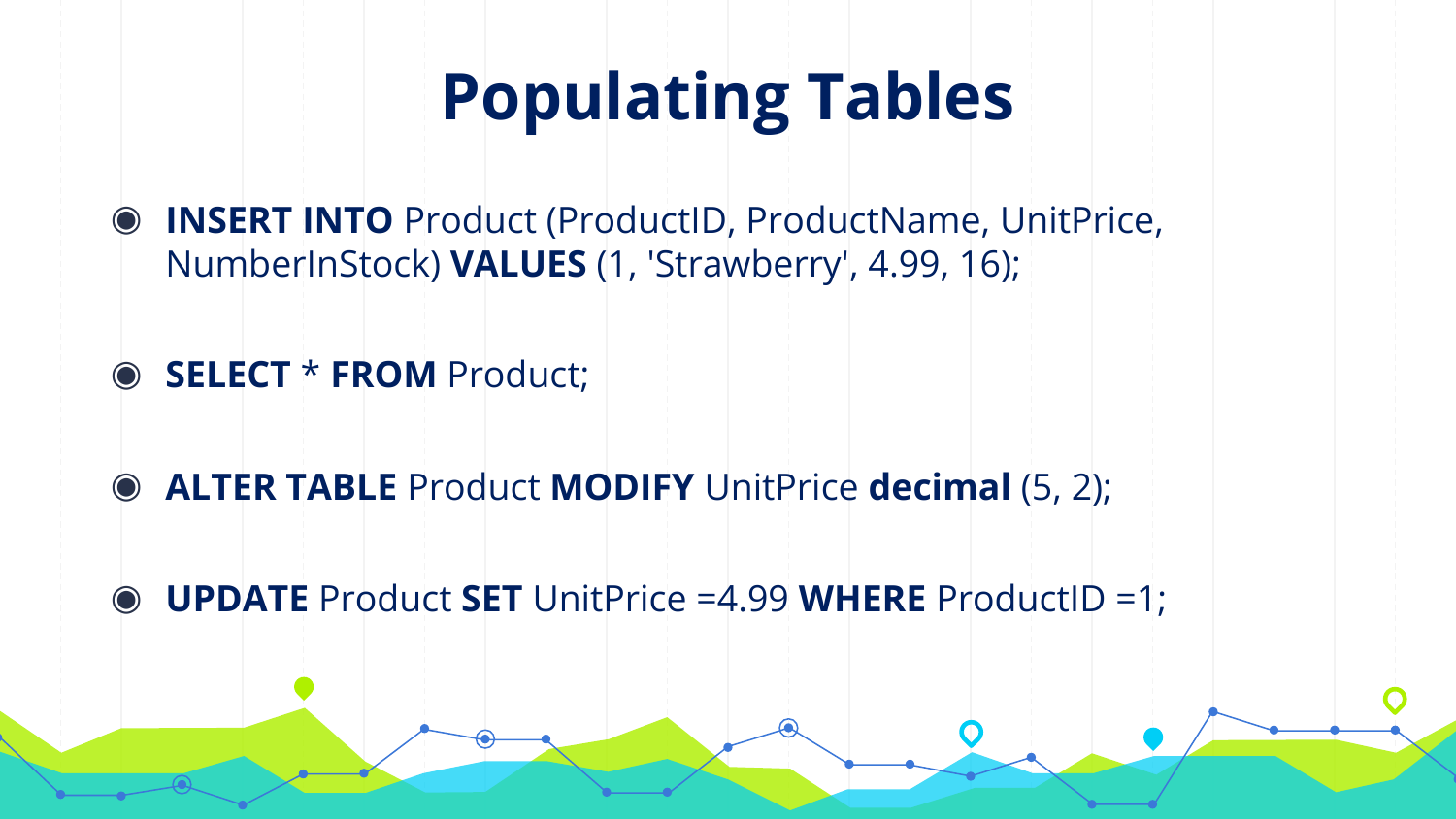

# Populating Tables
INSERT INTO Product (ProductID, ProductName, UnitPrice, NumberInStock) VALUES (1, 'Strawberry', 4.99, 16);

SELECT * FROM Product;

ALTER TABLE Product MODIFY UnitPrice decimal (5, 2);

UPDATE Product SET UnitPrice =4.99 WHERE ProductID =1;